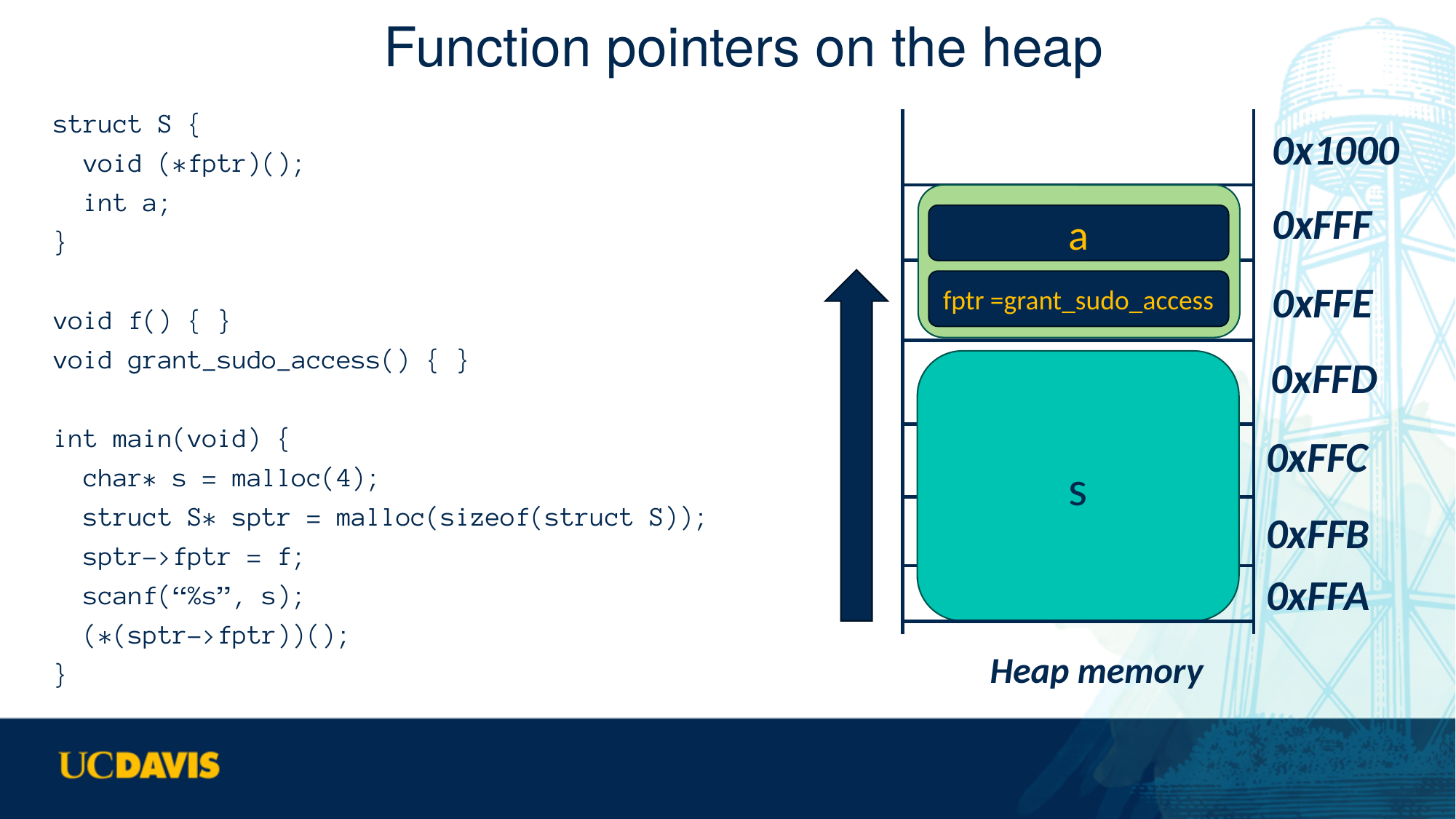

# Function pointers on the heap
struct S {
  void (*fptr)();
  int a;
}
void f() { }
void grant_sudo_access() { }
int main(void) {
  char* s = malloc(4);
  struct S* sptr = malloc(sizeof(struct S));
  sptr->fptr = f;
  scanf(“%s”, s);
  (*(sptr->fptr))();
}
0x1000
0xFFF
0xFFE
0xFFD
0xFFC
0xFFB

a

fptr =grant_sudo_access
s
0xFFA
Heap memory